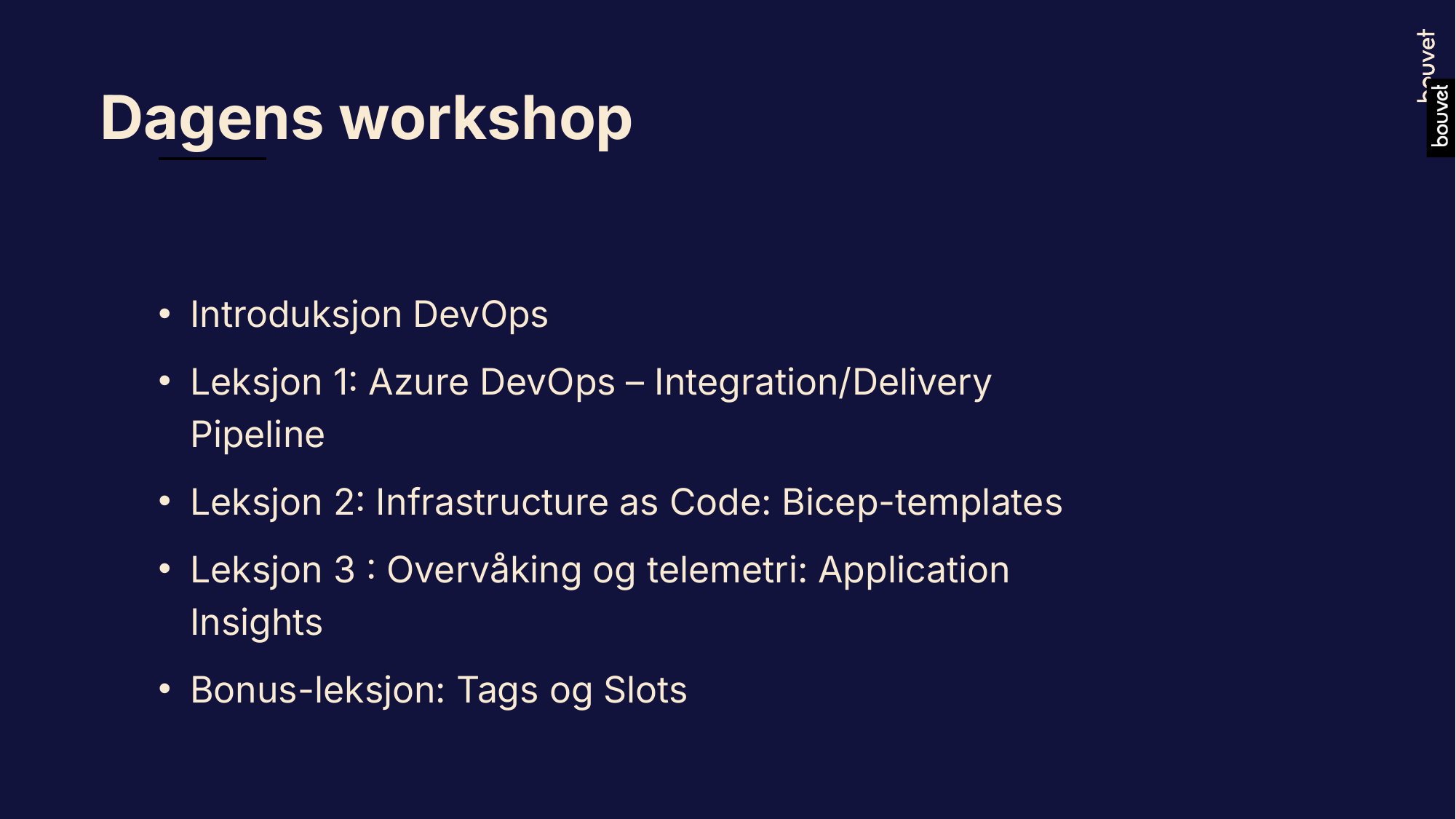

# Dagens workshop

Introduksjon DevOps
Leksjon 1: Azure DevOps – Integration/Delivery Pipeline
Leksjon 2: Infrastructure as Code: Bicep-templates
Leksjon 3 : Overvåking og telemetri: Application Insights
Bonus-leksjon: Tags og Slots